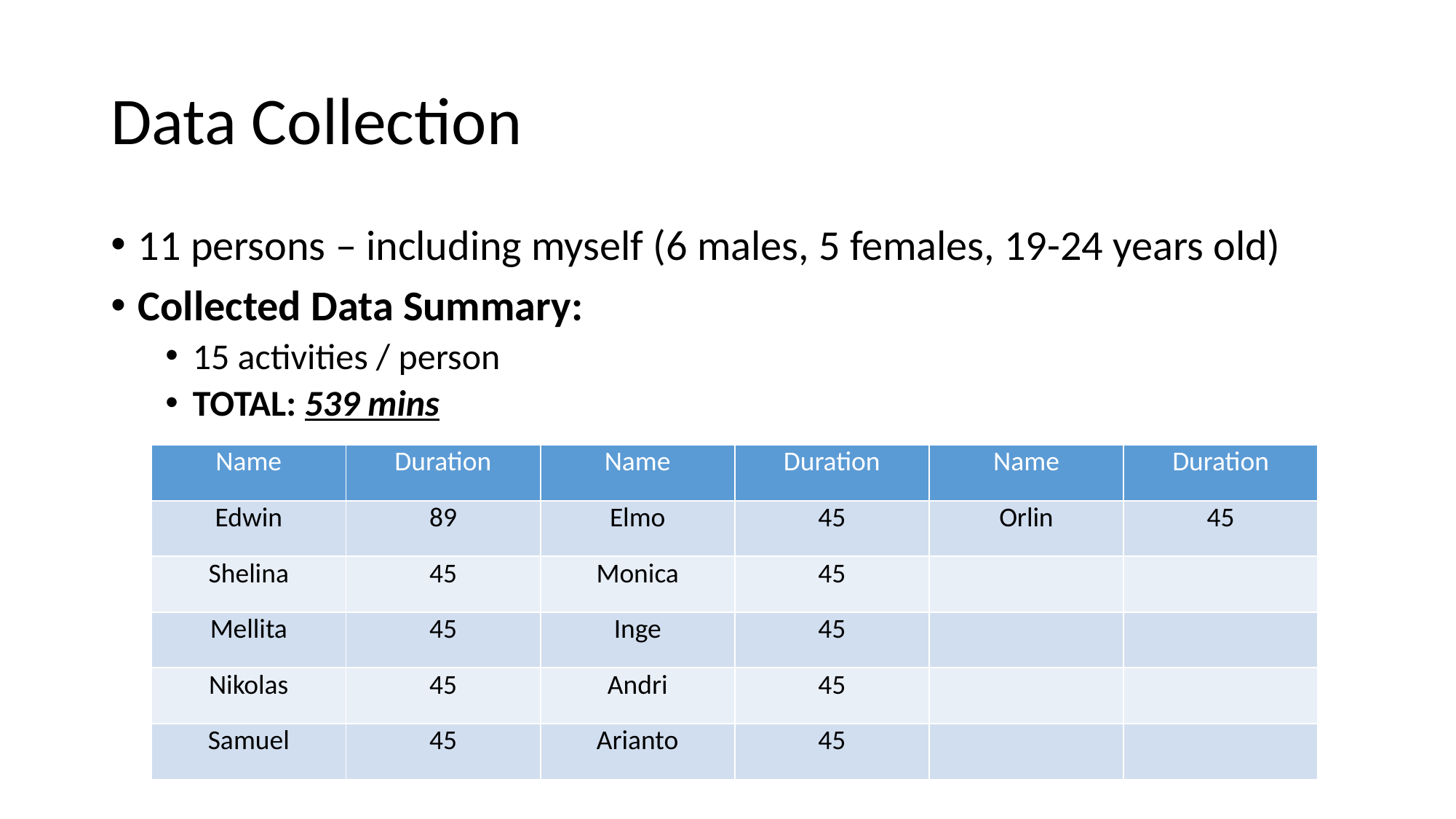

# Data Collection
11 persons – including myself (6 males, 5 females, 19-24 years old)
Collected Data Summary:
15 activities / person
TOTAL: 539 mins
| Name | Duration | Name | Duration | Name | Duration |
| --- | --- | --- | --- | --- | --- |
| Edwin | 89 | Elmo | 45 | Orlin | 45 |
| Shelina | 45 | Monica | 45 |  |  |
| Mellita | 45 | Inge | 45 |  |  |
| Nikolas | 45 | Andri | 45 |  |  |
| Samuel | 45 | Arianto | 45 |  |  |